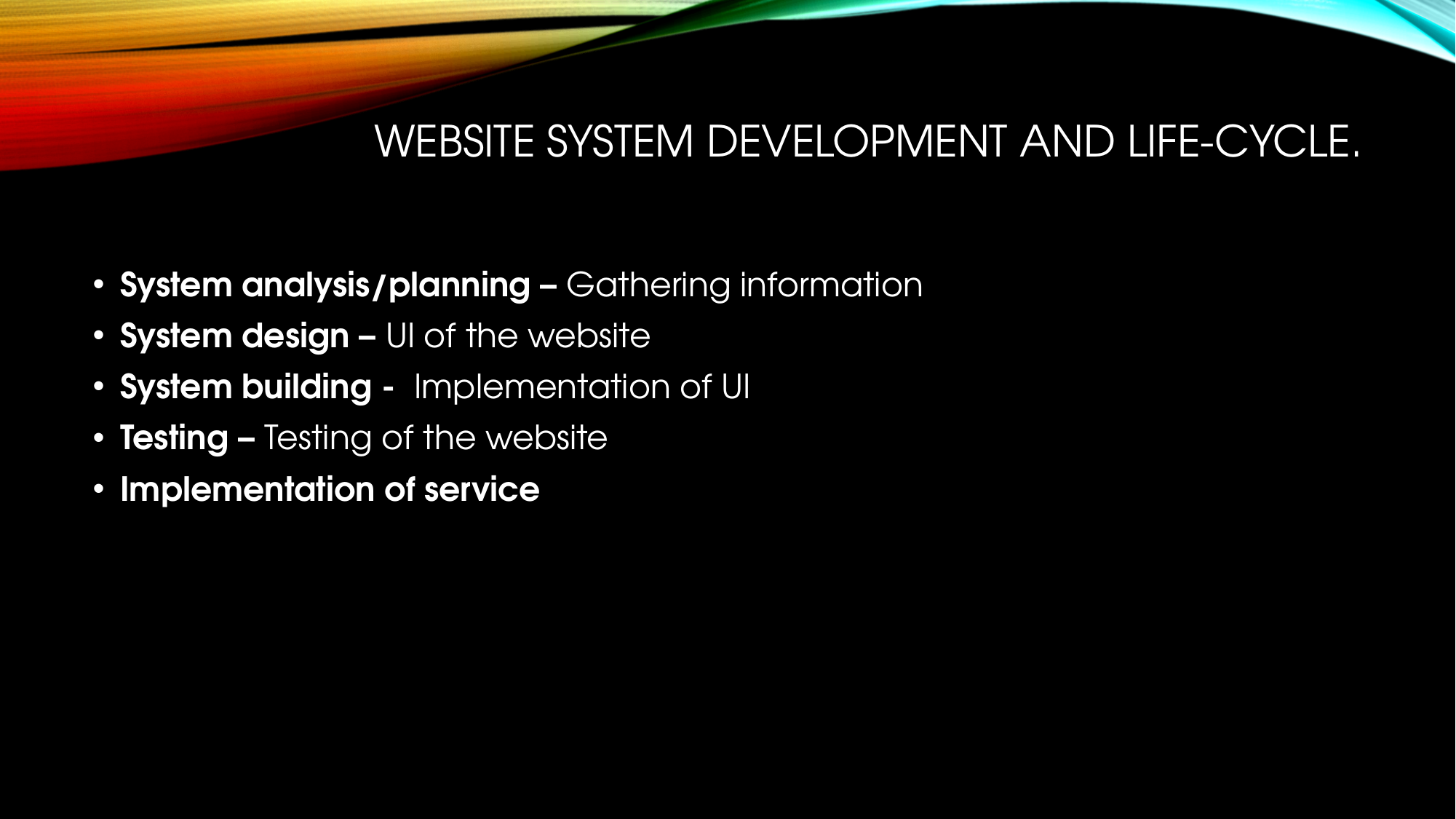

# Website system development and life-cycle.
System analysis/planning – Gathering information
System design – UI of the website
System building -  Implementation of UI
Testing – Testing of the website
Implementation of service